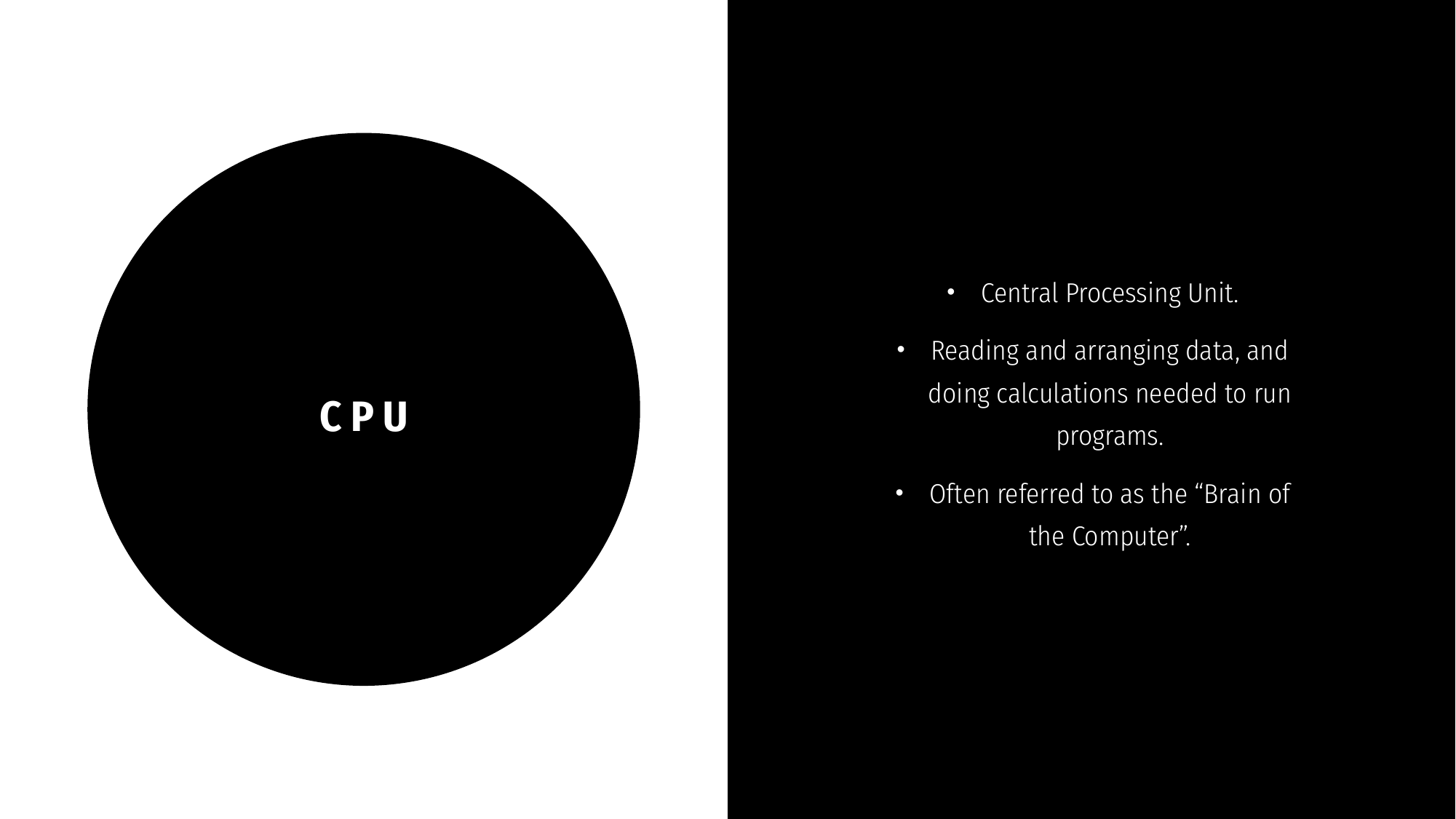

Central Processing Unit.
Reading and arranging data, and doing calculations needed to run programs.
Often referred to as the “Brain of the Computer”.
# CPU